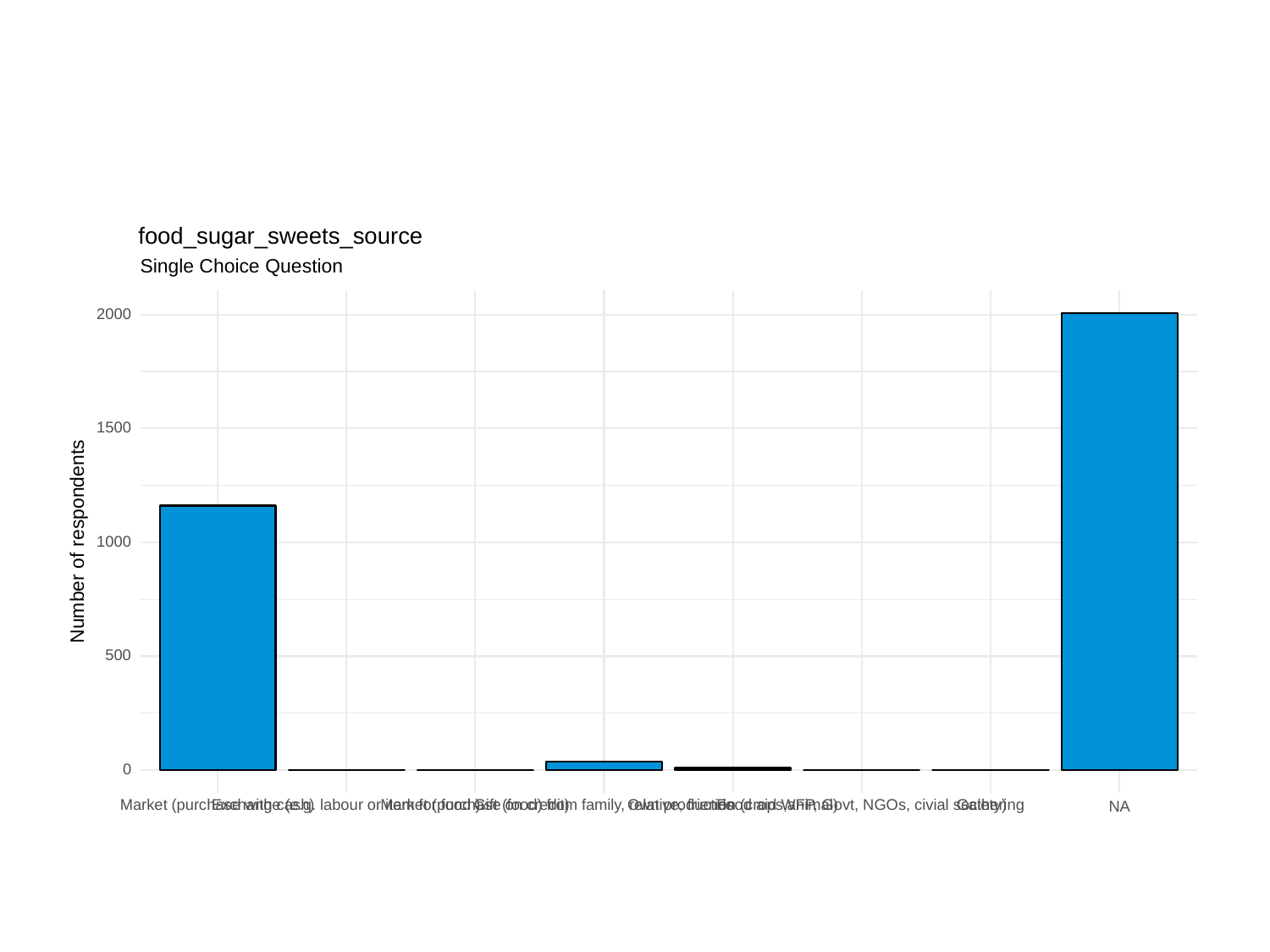

food_sugar_sweets_source
Single Choice Question

2000

1500

Number of respondents
1000

500

0

Own production (crops,animal)
Food aid WFP, Govt, NGOs, civial society)
Market (purchase with cash)
Exchange (e.g. labour or item for food )
Market (purchase on credit)
Gift (food) from family, relative, friends
Gathering
NA